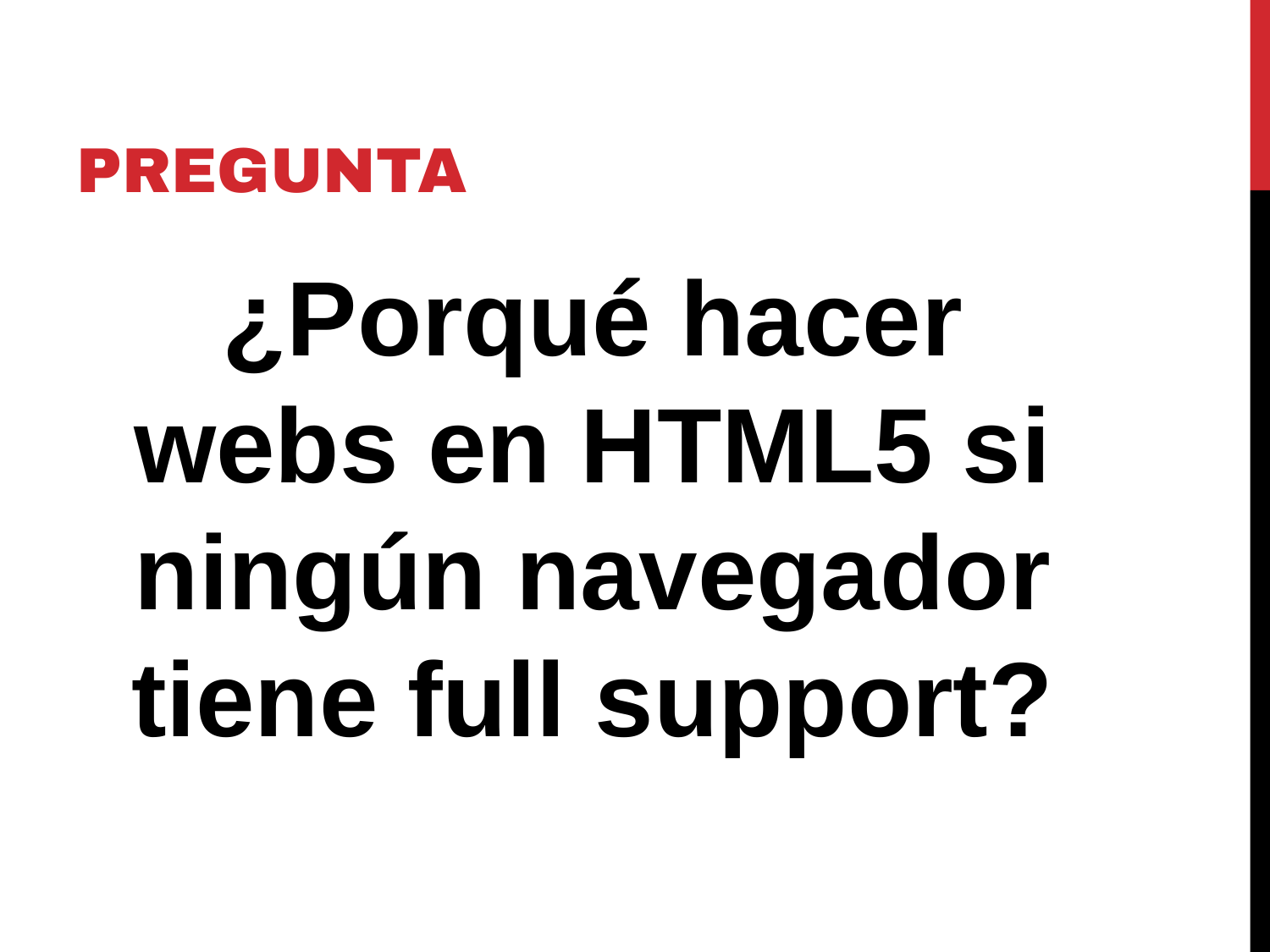

# Pregunta
¿Porqué hacer webs en HTML5 si ningún navegador tiene full support?